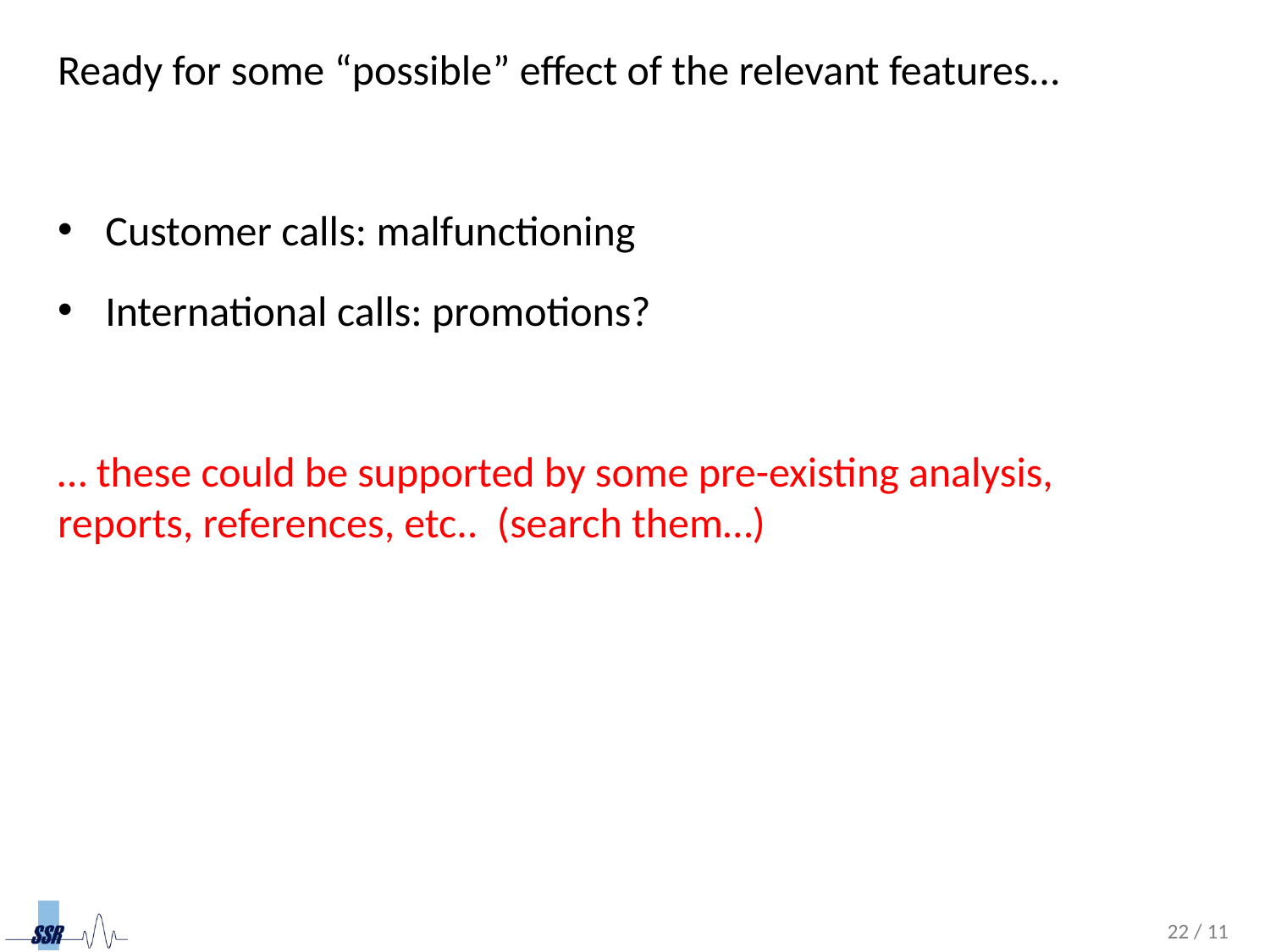

Ready for some “possible” effect of the relevant features…

Customer calls: malfunctioning
International calls: promotions?

… these could be supported by some pre-existing analysis, reports, references, etc..  (search them…)